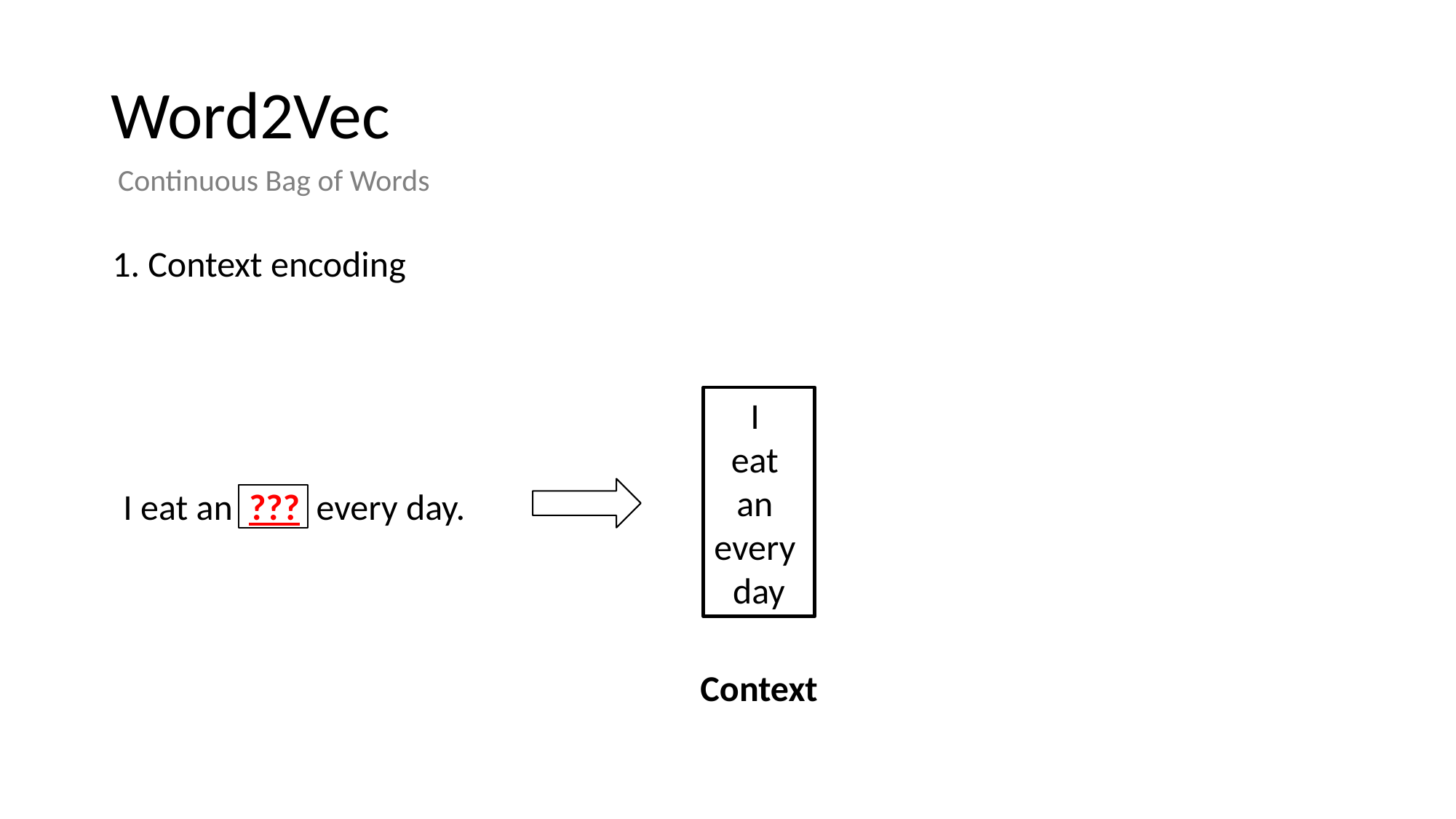

# Word2Vec
Continuous Bag of Words
1. Context encoding
I
eat
an
every
day
I eat an  ???  every day.

Context